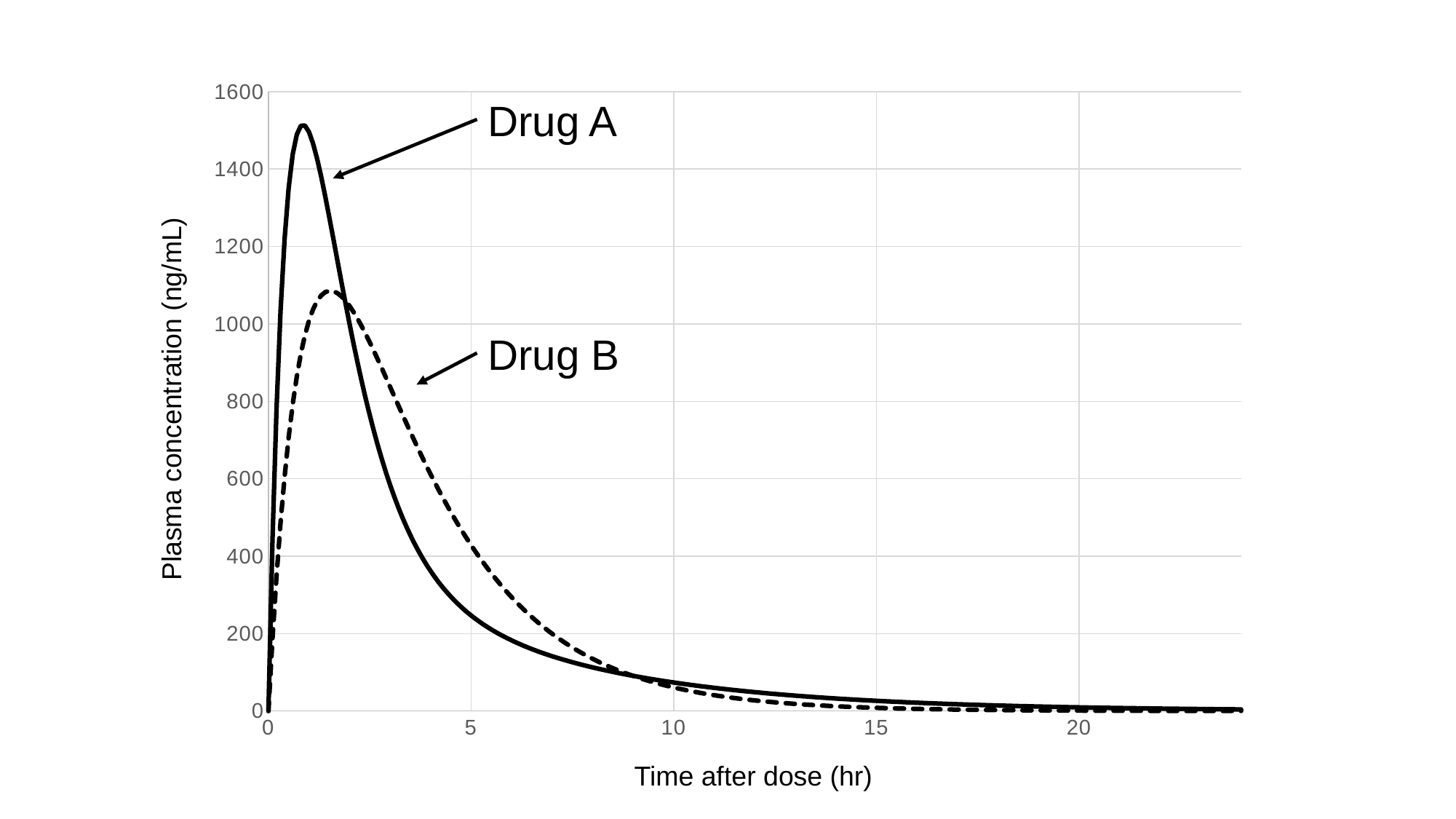

### Chart

| Category | CP | CP |
|---|---|---|
Drug A
Drug B
Plasma concentration (ng/mL)
Time after dose (hr)